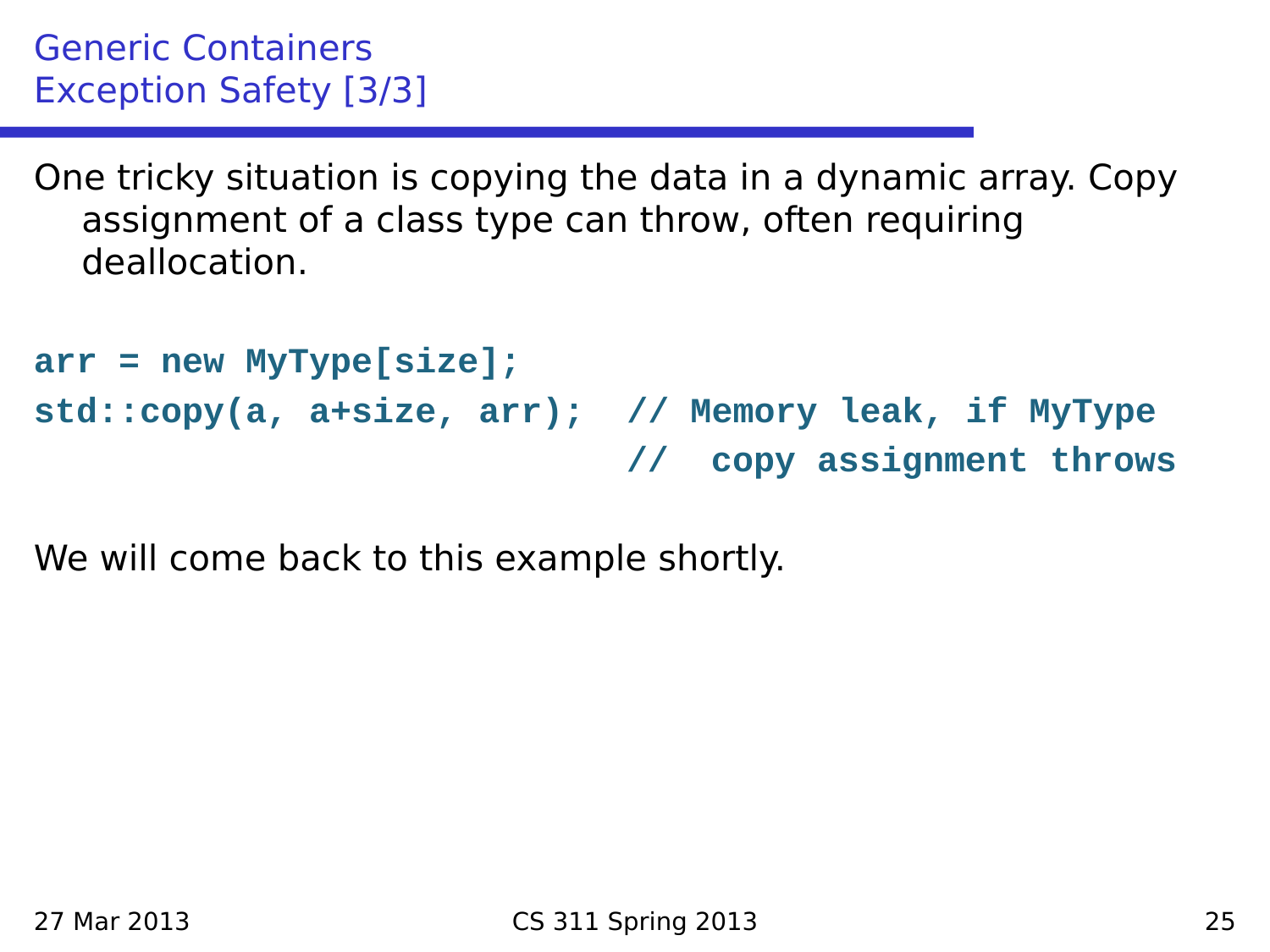

# Generic Containers Exception Safety [3/3]
One tricky situation is copying the data in a dynamic array. Copy assignment of a class type can throw, often requiring deallocation.

arr = new MyType[size];
std::copy(a, a+size, arr);  // Memory leak, if MyType
                            //  copy assignment throws

We will come back to this example shortly.
27 Mar 2013
CS 311 Spring 2013
25